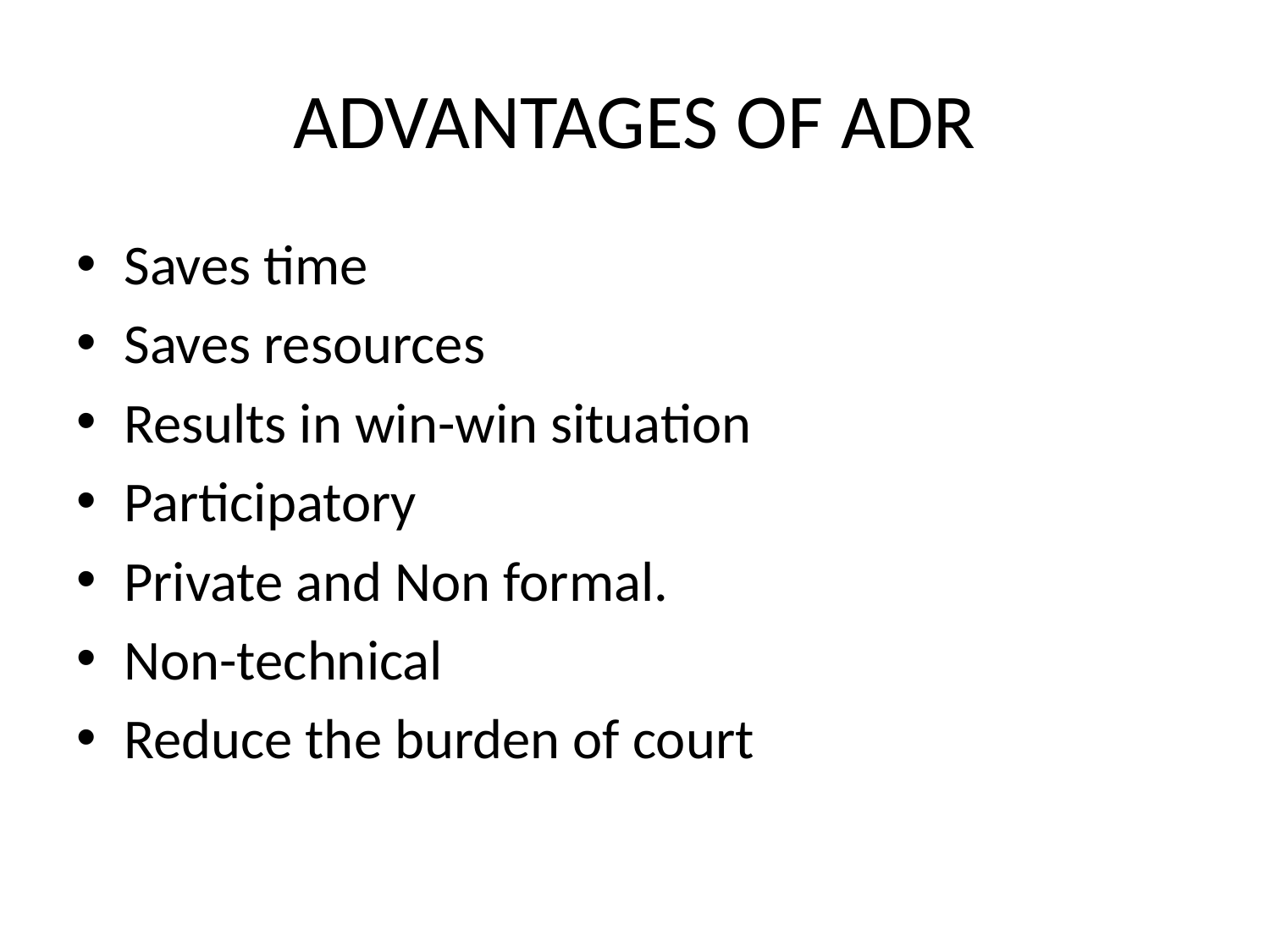

# ADVANTAGES OF ADR
Saves time
Saves resources
Results in win-win situation
Participatory
Private and Non formal.
Non-technical
Reduce the burden of court